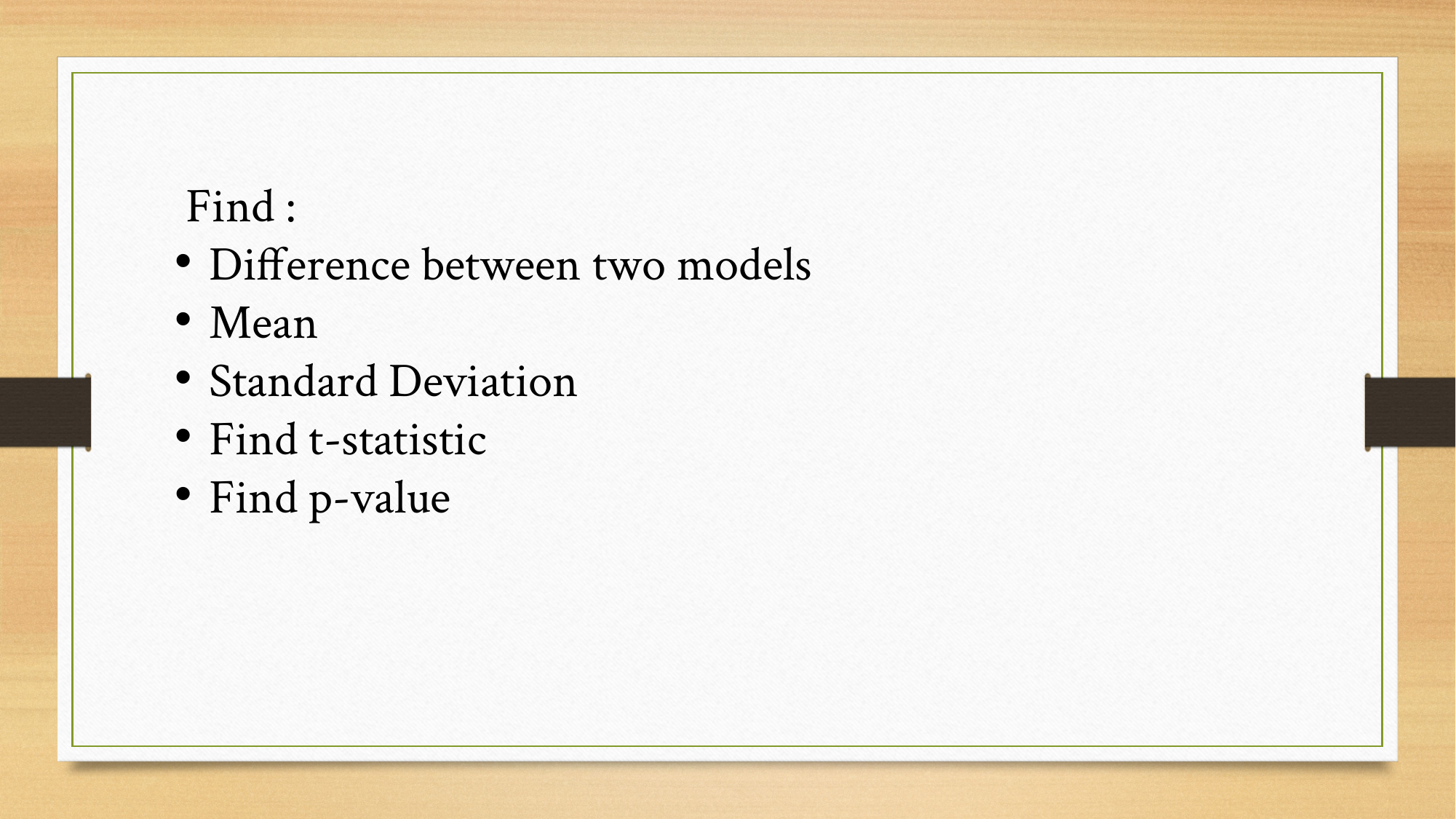

Find :
Difference between two models
Mean
Standard Deviation
Find t-statistic
Find p-value